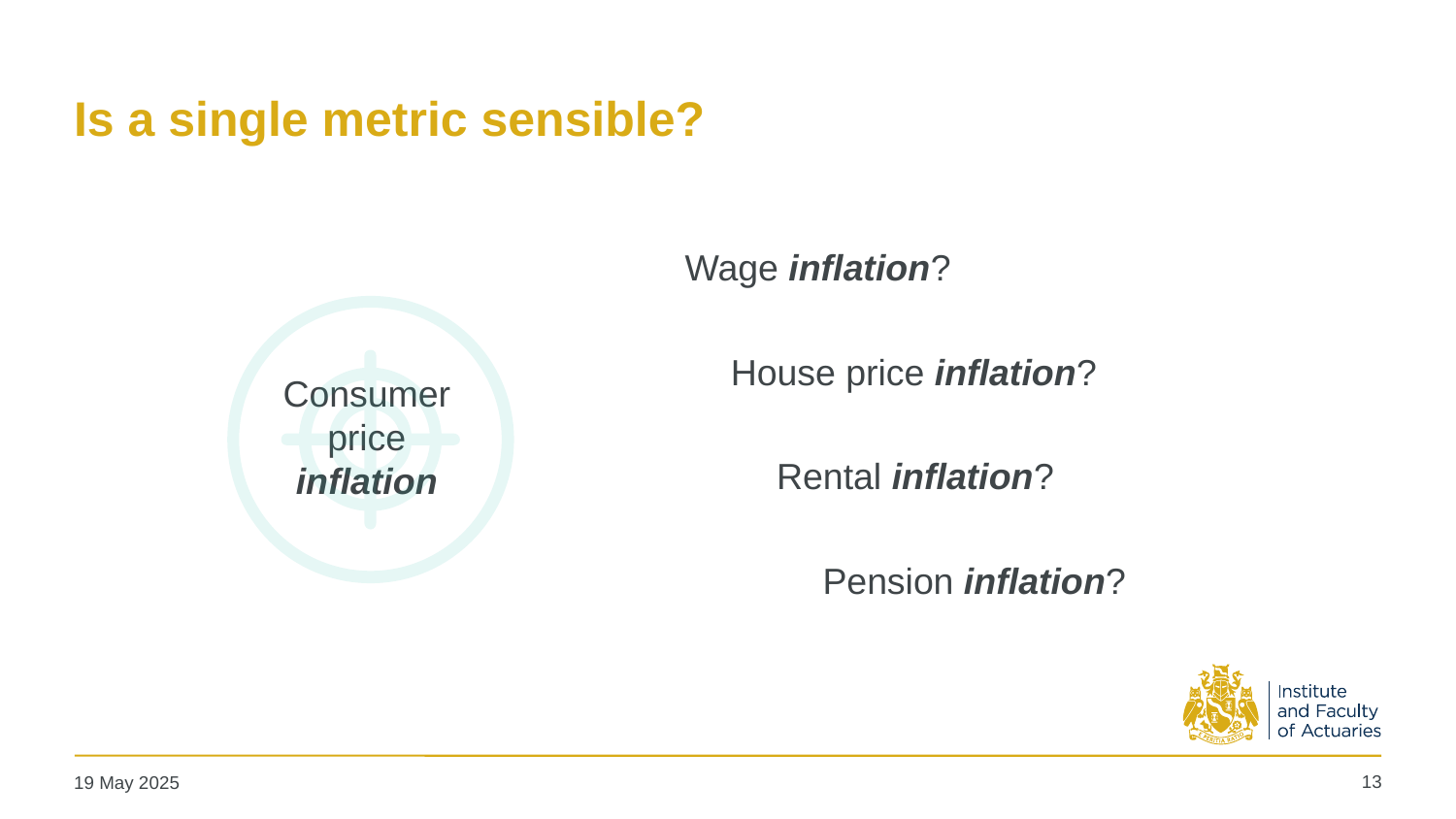

# Is a single metric sensible?
Wage inflation?

House price inflation?
Consumer price inflation
Rental inflation?
Pension inflation?
13
19 May 2025